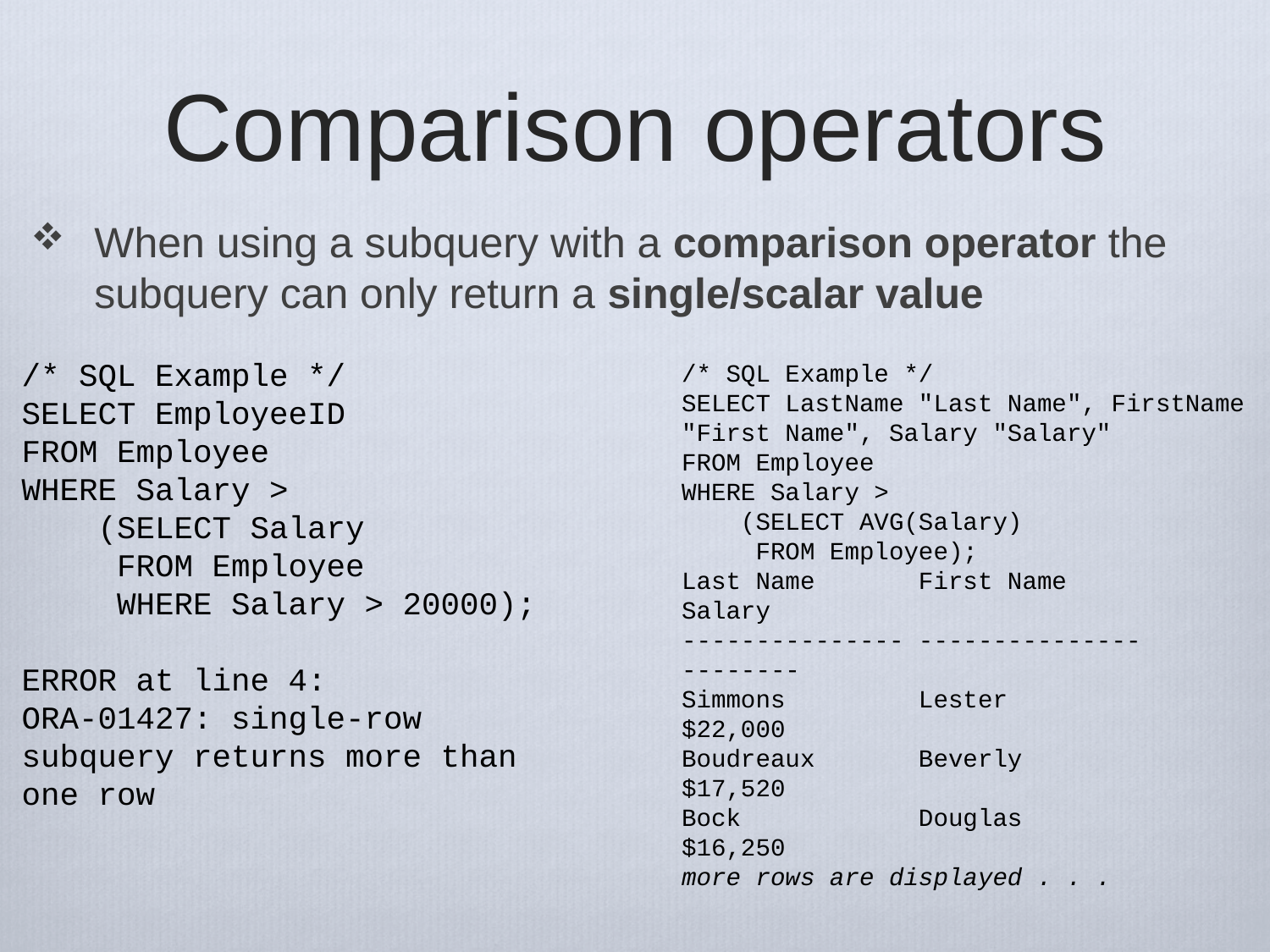

# Comparison operators
When using a subquery with a comparison operator the subquery can only return a single/scalar value
/* SQL Example */
SELECT EmployeeID
FROM Employee
WHERE Salary >
    (SELECT Salary
     FROM Employee
     WHERE Salary > 20000);

ERROR at line 4:
ORA-01427: single-row subquery returns more than one row
/* SQL Example */
SELECT LastName "Last Name", FirstName "First Name", Salary "Salary"
FROM Employee
WHERE Salary >
    (SELECT AVG(Salary)
     FROM Employee);
Last Name       First Name        Salary
--------------- --------------- --------
Simmons         Lester           $22,000
Boudreaux       Beverly          $17,520
Bock            Douglas          $16,250
more rows are displayed . . .